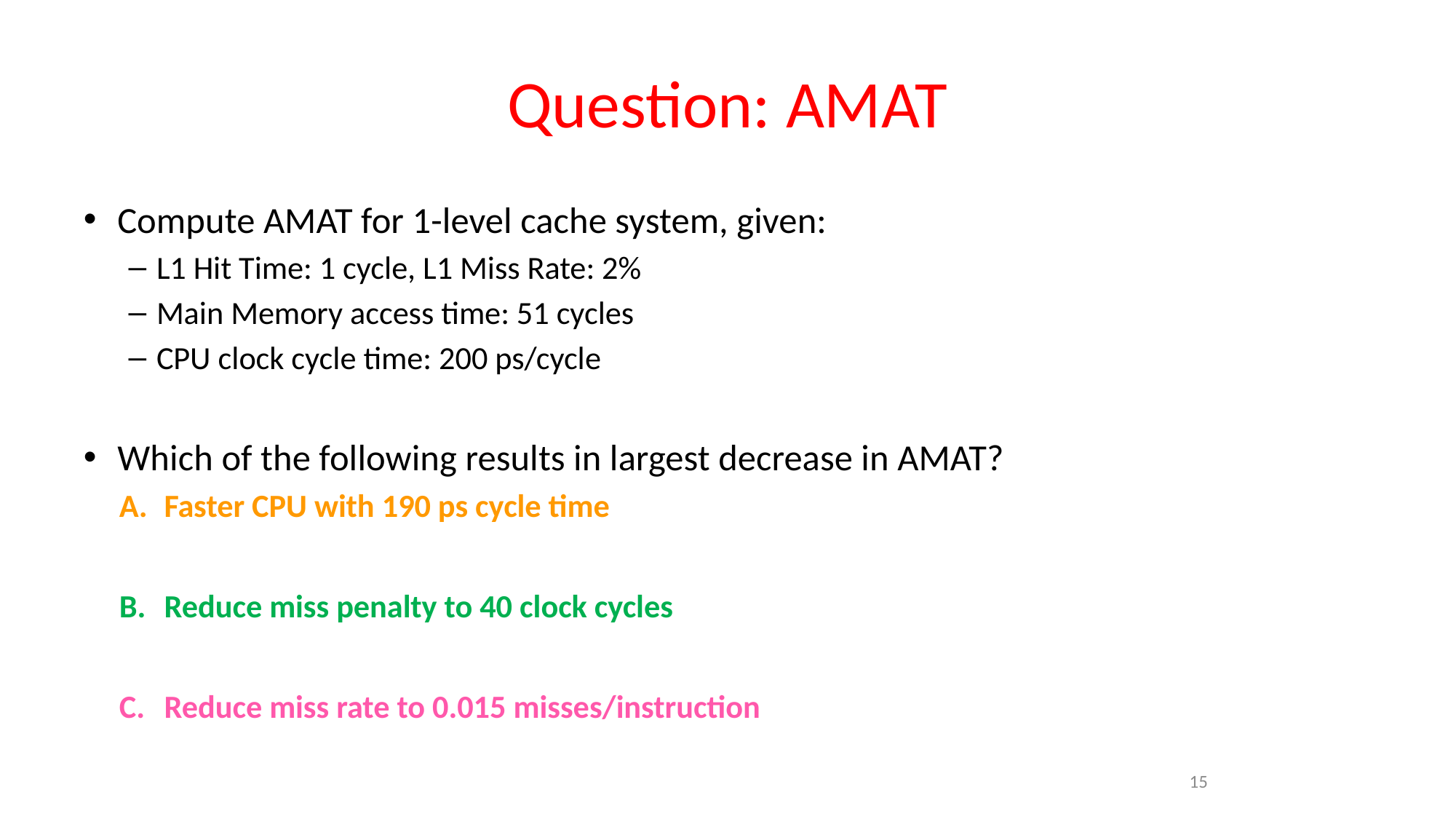

# Question: AMAT
Compute AMAT for 1-level cache system, given:
L1 Hit Time: 1 cycle, L1 Miss Rate: 2%
Main Memory access time: 51 cycles
CPU clock cycle time: 200 ps/cycle

Which of the following results in largest decrease in AMAT?
Faster CPU with 190 ps cycle time

Reduce miss penalty to 40 clock cycles

Reduce miss rate to 0.015 misses/instruction
15